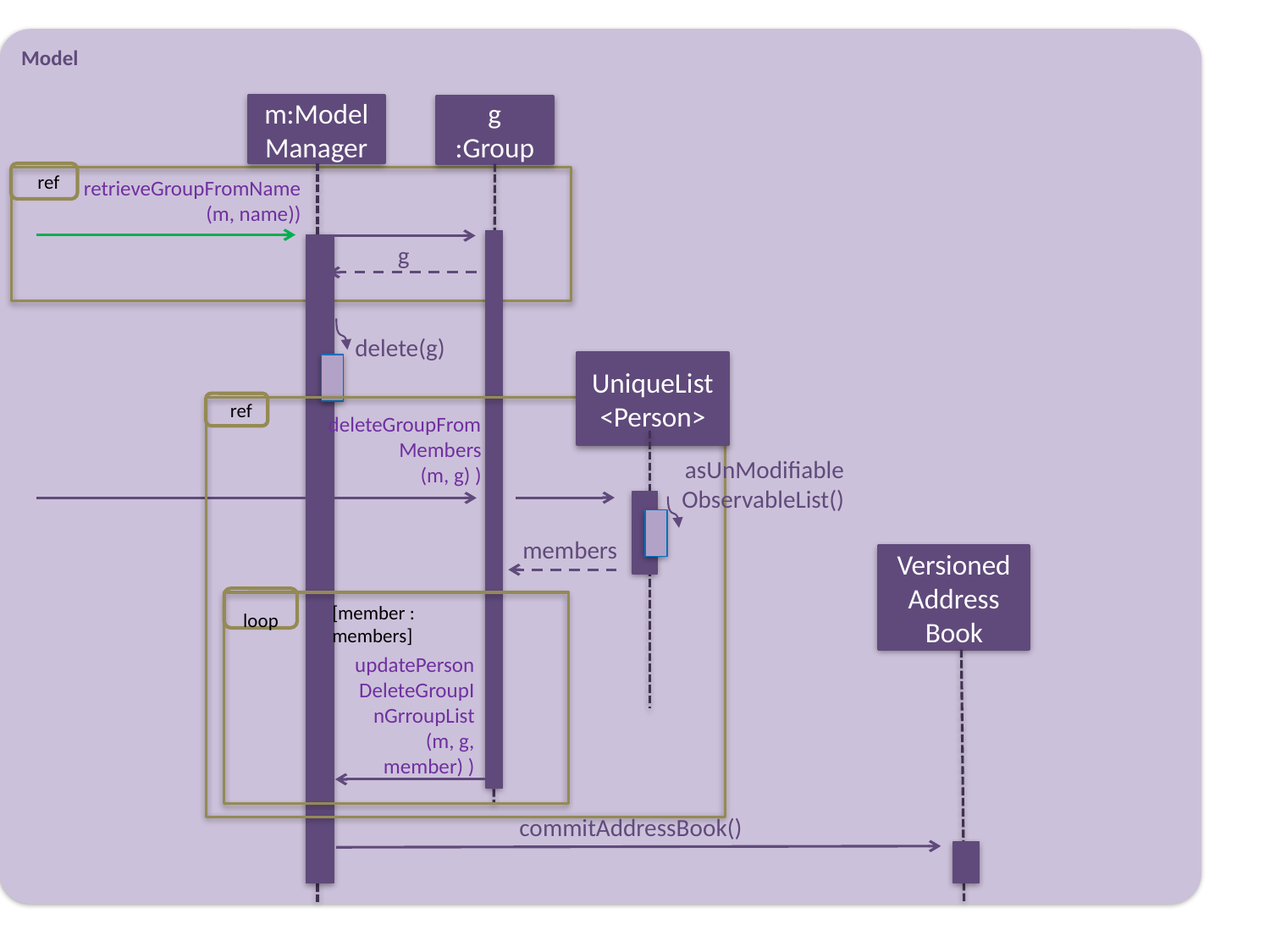

Model
m:Model
Manager
g
:Group
  ref

retrieveGroupFromName (m, name))

g
delete(g)
UniqueList
<Person>

  ref

deleteGroupFromMembers
(m, g) )
asUnModifiableObservableList()

members
VersionedAddress
Book
  loop

[member : members]
updatePersonDeleteGroupInGrroupList
(m, g, member) )
commitAddressBook()